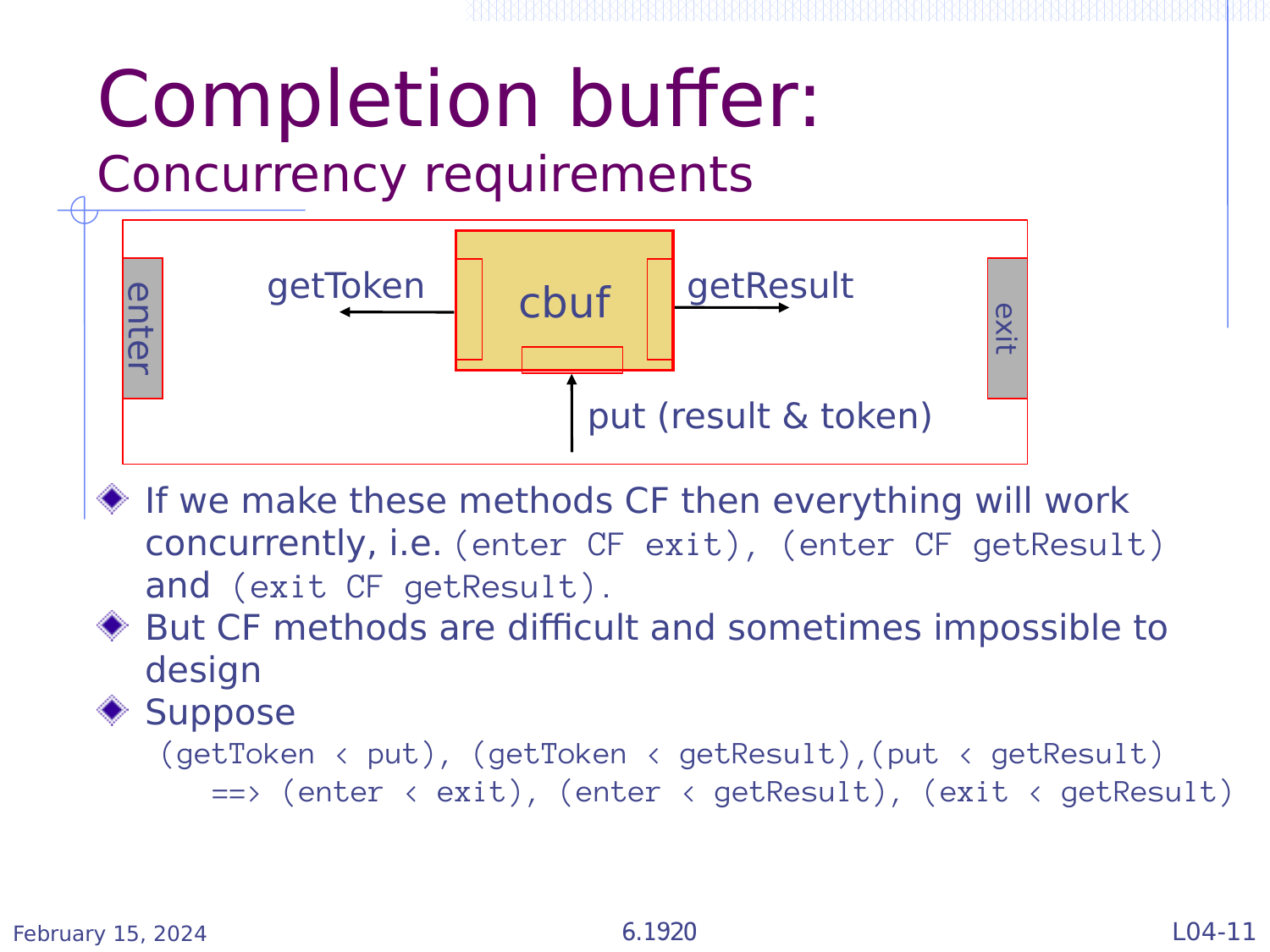

# Completion buffer: Concurrency requirements

cbuf

getResult
getToken
enter
exit

put (result & token)
If we make these methods CF then everything will work concurrently, i.e. (enter CF exit), (enter CF getResult) and (exit CF getResult).
But CF methods are difficult and sometimes impossible to design
Suppose
(getToken < put), (getToken < getResult),(put < getResult)
   ==> (enter < exit), (enter < getResult), (exit < getResult)
February 15, 2024
6.1920
L04-11